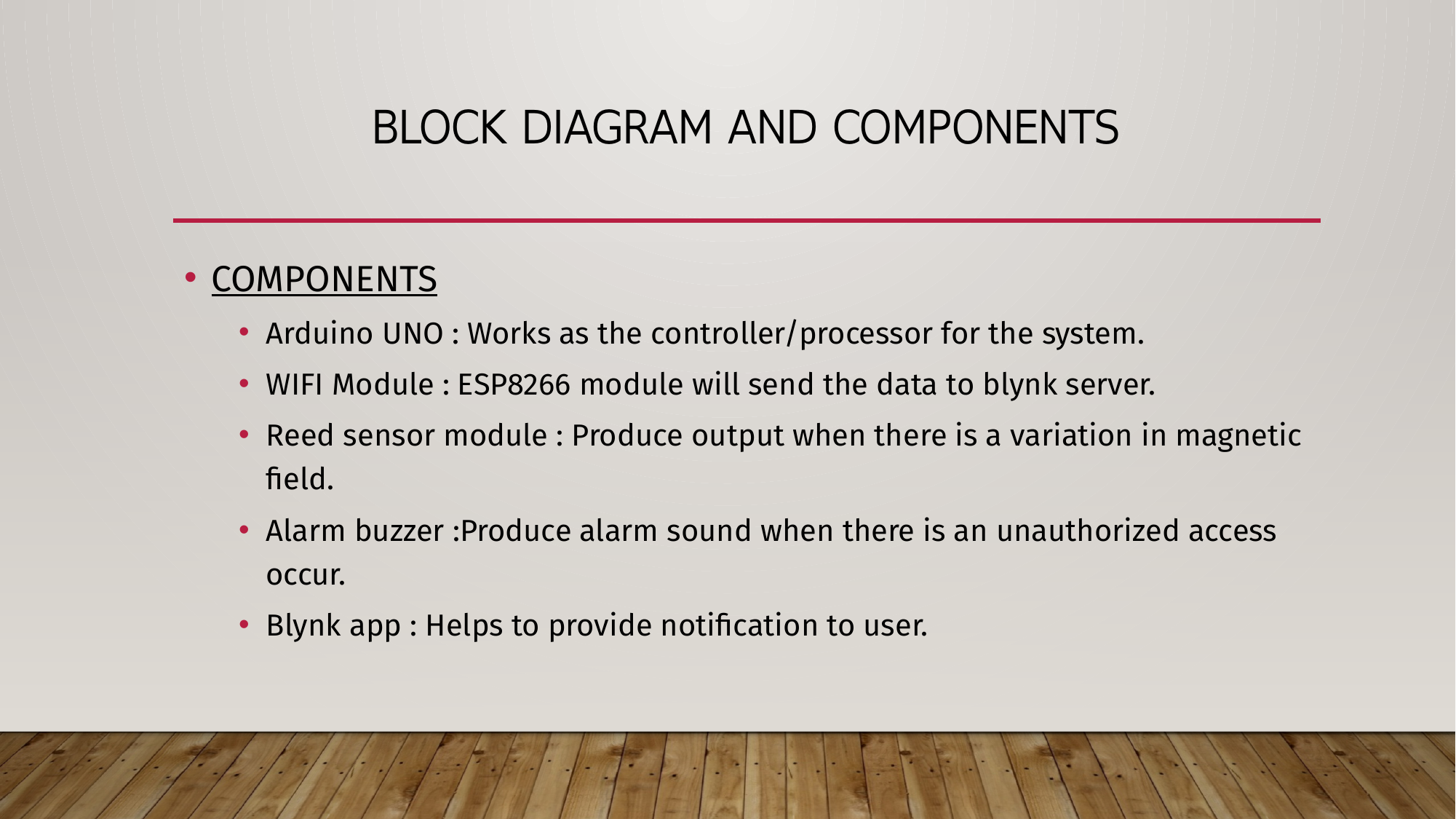

# Block diagram and components
COMPONENTS
Arduino UNO : Works as the controller/processor for the system.
WIFI Module : ESP8266 module will send the data to blynk server.
Reed sensor module : Produce output when there is a variation in magnetic field.
Alarm buzzer :Produce alarm sound when there is an unauthorized access occur.
Blynk app : Helps to provide notification to user.